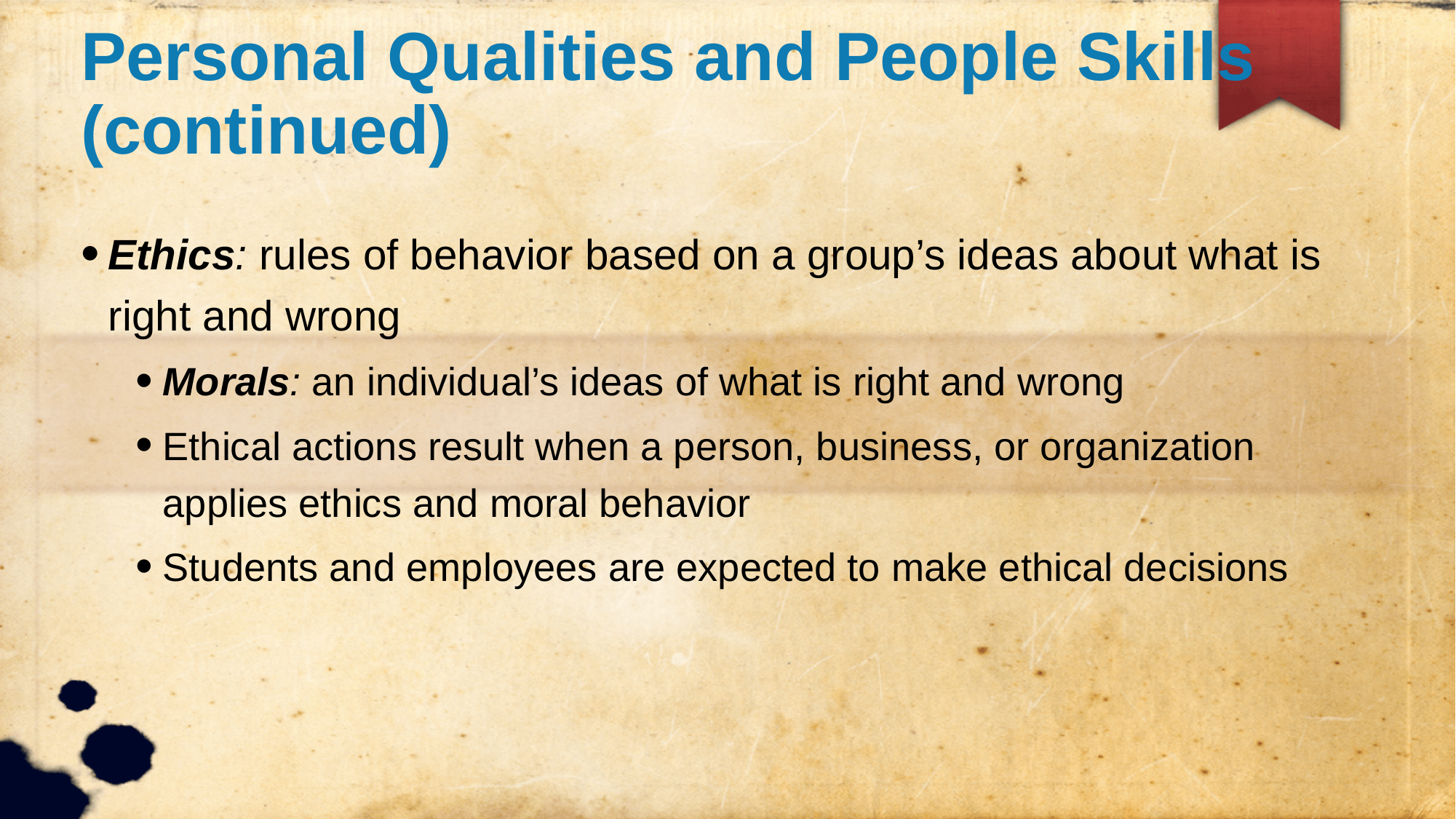

Personal Qualities and People Skills (continued)
Ethics: rules of behavior based on a group’s ideas about what is right and wrong
Morals: an individual’s ideas of what is right and wrong
Ethical actions result when a person, business, or organization applies ethics and moral behavior
Students and employees are expected to make ethical decisions